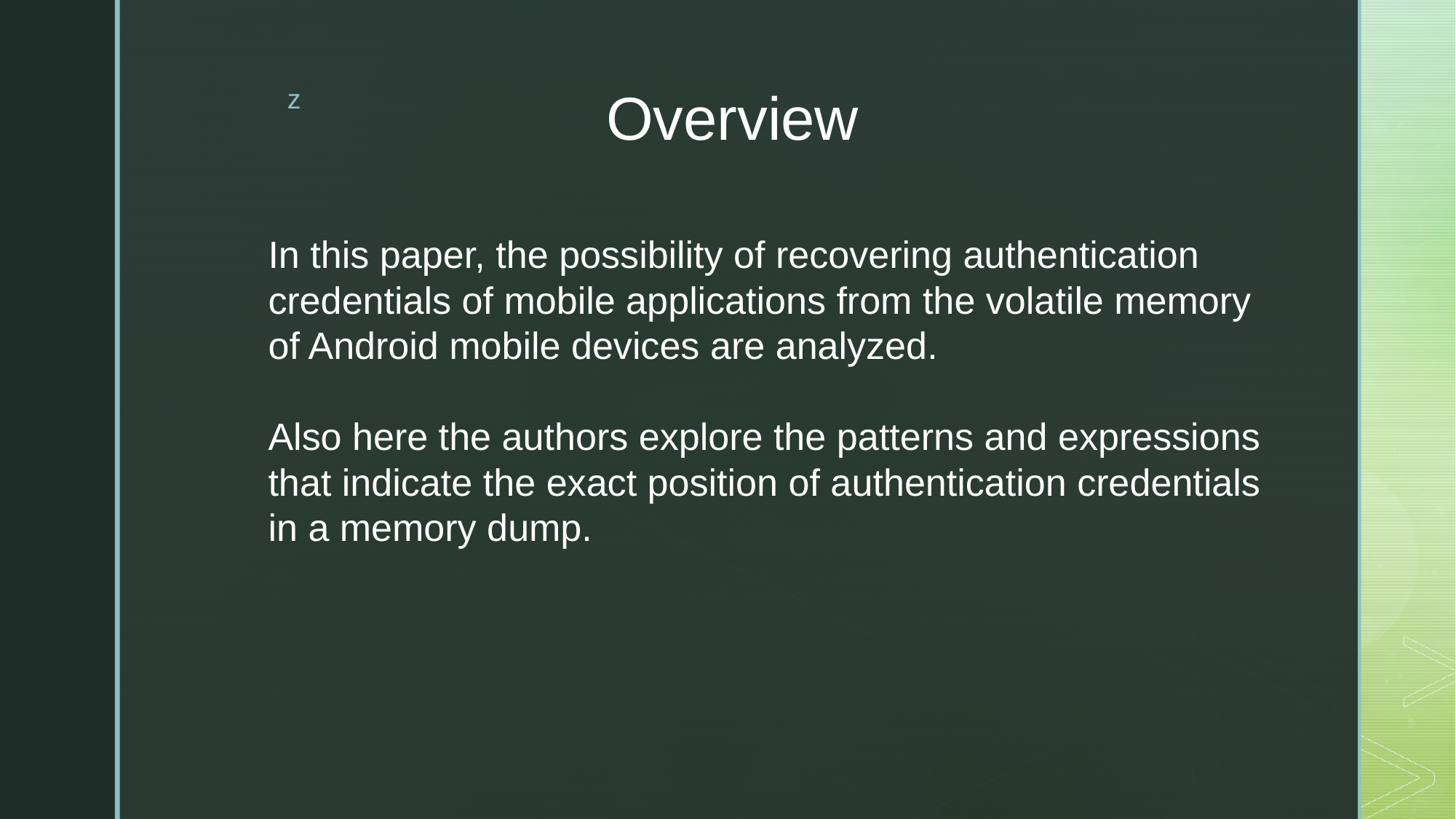

# Overview
In this paper, the possibility of recovering authentication credentials of mobile applications from the volatile memory of Android mobile devices are analyzed.

Also here the authors explore the patterns and expressions that indicate the exact position of authentication credentials in a memory dump.